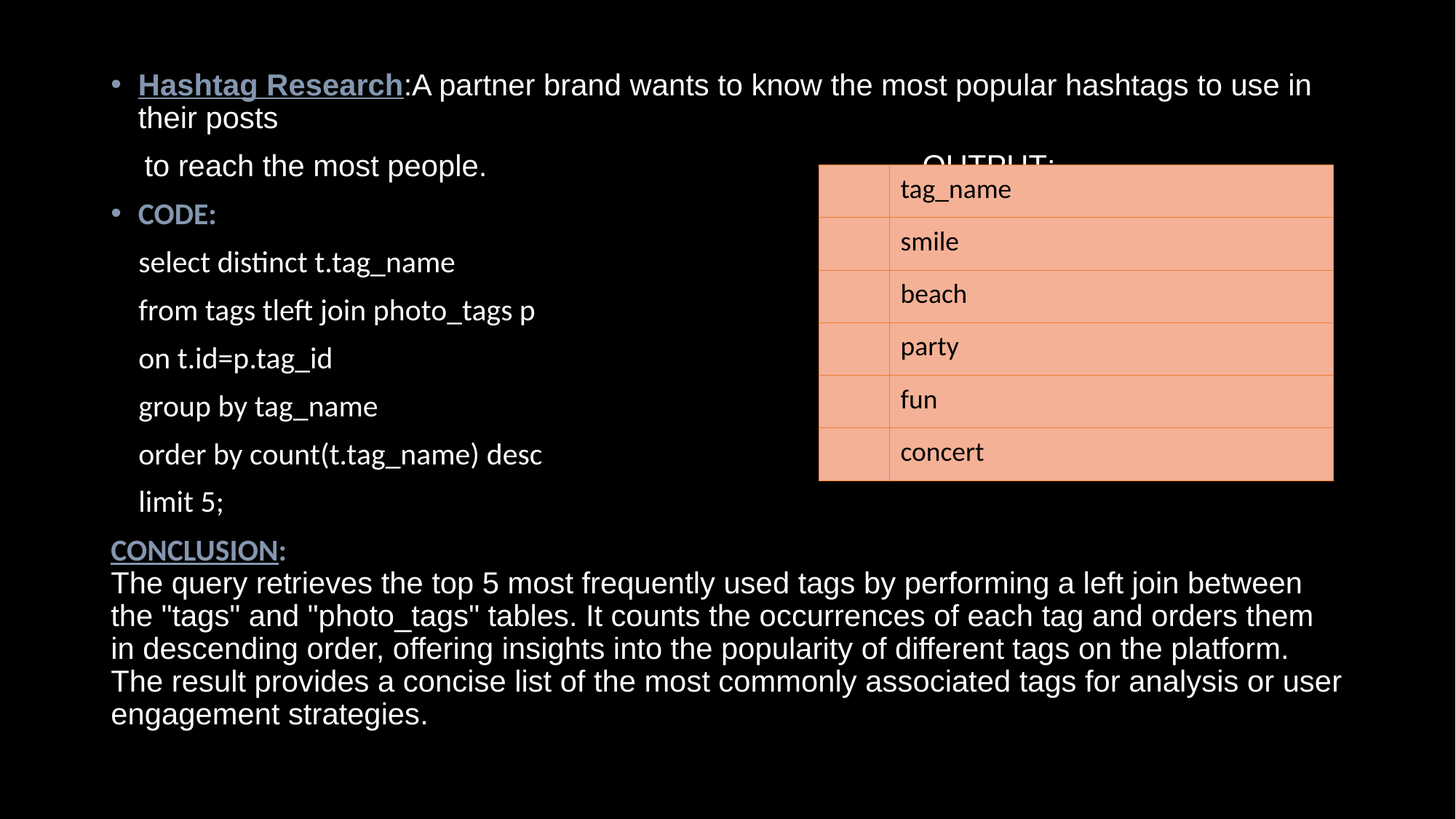

Hashtag Research:A partner brand wants to know the most popular hashtags to use in their posts
    to reach the most people.                                                    OUTPUT:
CODE:
    select distinct t.tag_name
    from tags tleft join photo_tags p
    on t.id=p.tag_id
    group by tag_name
    order by count(t.tag_name) desc
    limit 5;
CONCLUSION:
The query retrieves the top 5 most frequently used tags by performing a left join between the "tags" and "photo_tags" tables. It counts the occurrences of each tag and orders them in descending order, offering insights into the popularity of different tags on the platform. The result provides a concise list of the most commonly associated tags for analysis or user engagement strategies.

|  | tag\_name |
| --- | --- |
|  | smile |
|  | beach |
|  | party |
|  | fun |
|  | concert |